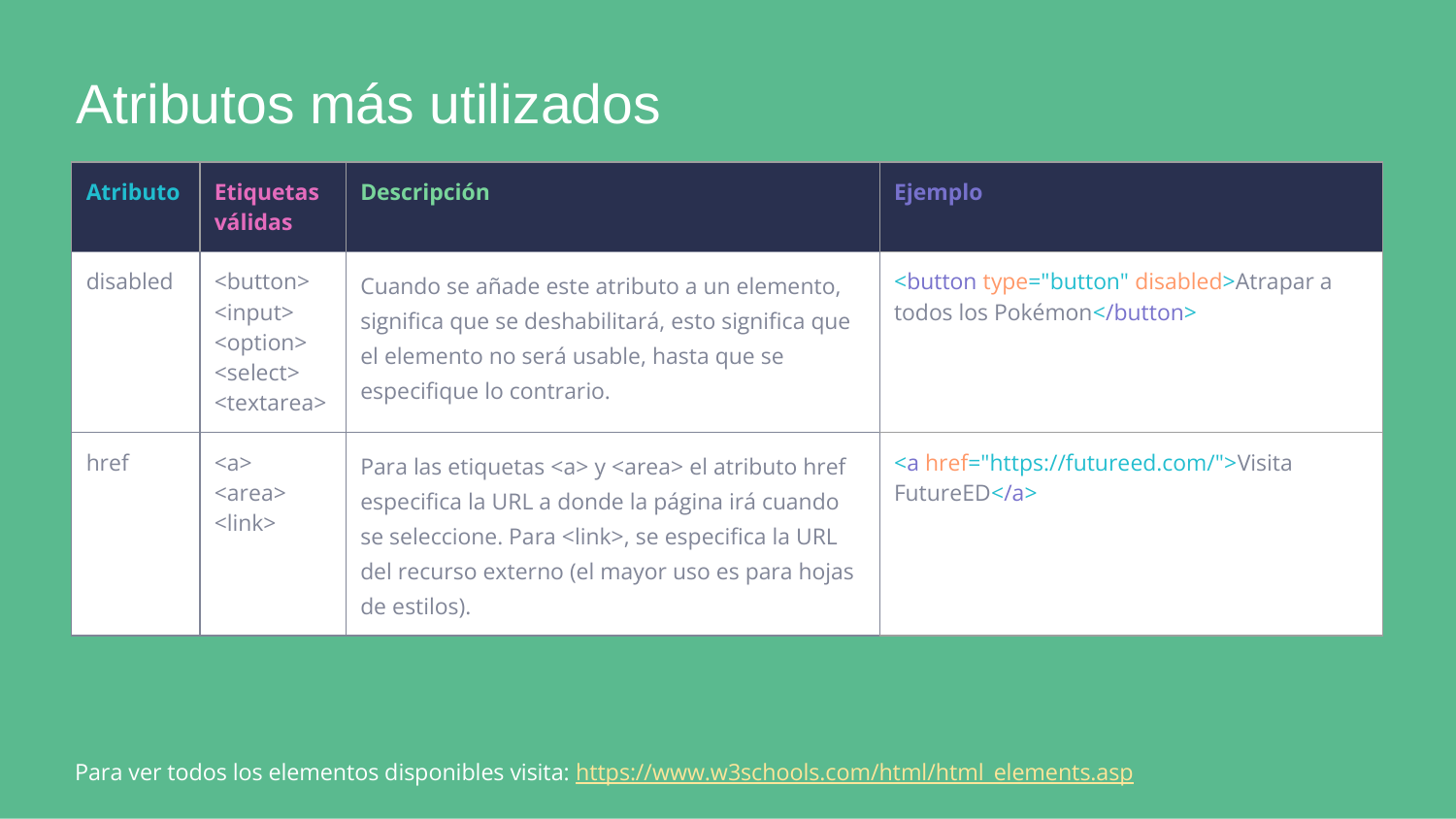

Atributos más utilizados
| Atributo | Etiquetas válidas | Descripción | Ejemplo |
| --- | --- | --- | --- |
| disabled | <button> <input> <option> <select> <textarea> | Cuando se añade este atributo a un elemento, significa que se deshabilitará, esto significa que el elemento no será usable, hasta que se especifique lo contrario. | <button type="button" disabled>Atrapar a todos los Pokémon</button> |
| href | <a> <area> <link> | Para las etiquetas <a> y <area> el atributo href especifica la URL a donde la página irá cuando se seleccione. Para <link>, se especifica la URL del recurso externo (el mayor uso es para hojas de estilos). | <a href="https://futureed.com/">Visita FutureED</a> |
Para ver todos los elementos disponibles visita: https://www.w3schools.com/html/html_elements.asp